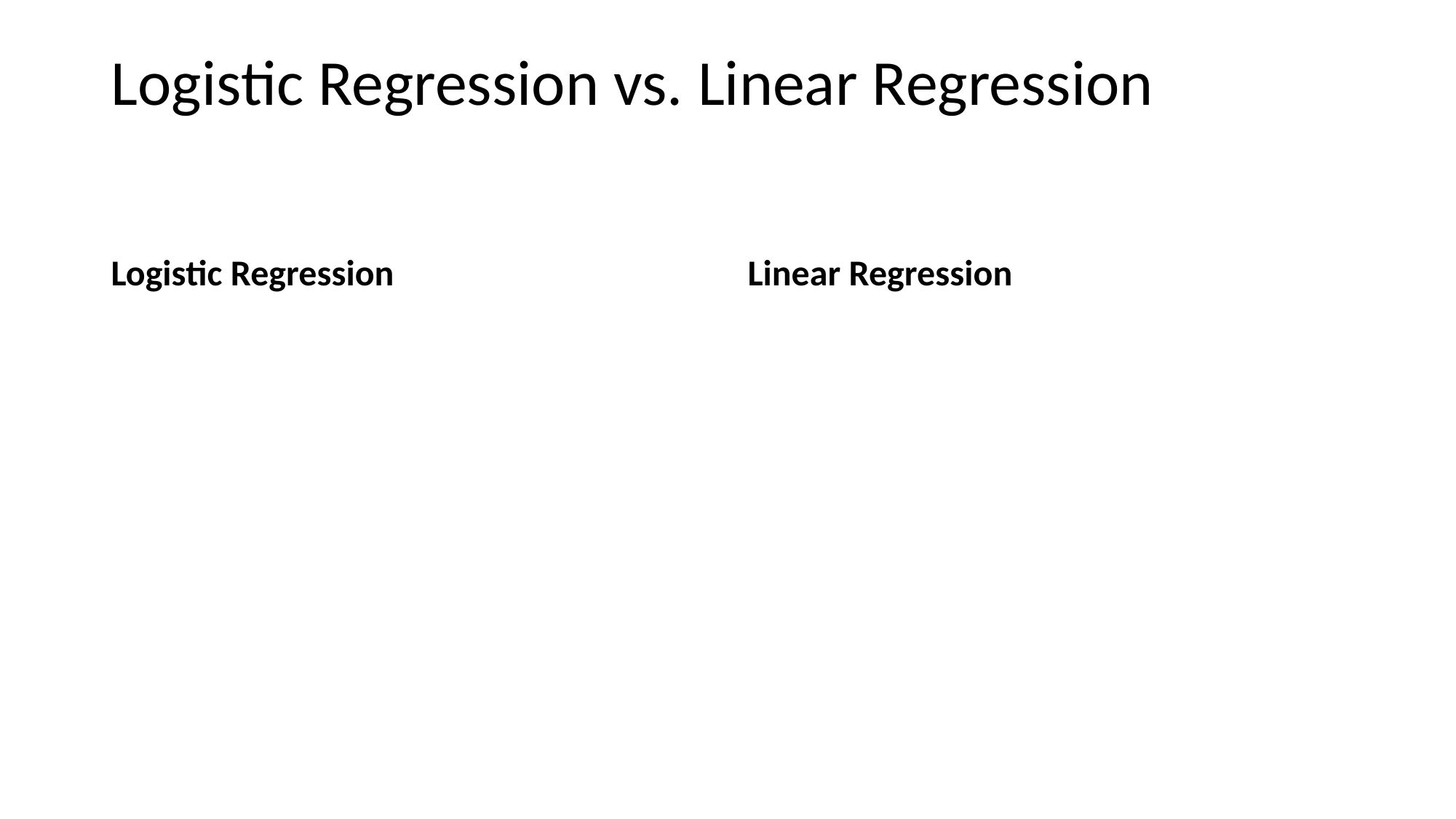

# Logistic Regression vs. Linear Regression
Logistic Regression
Linear Regression